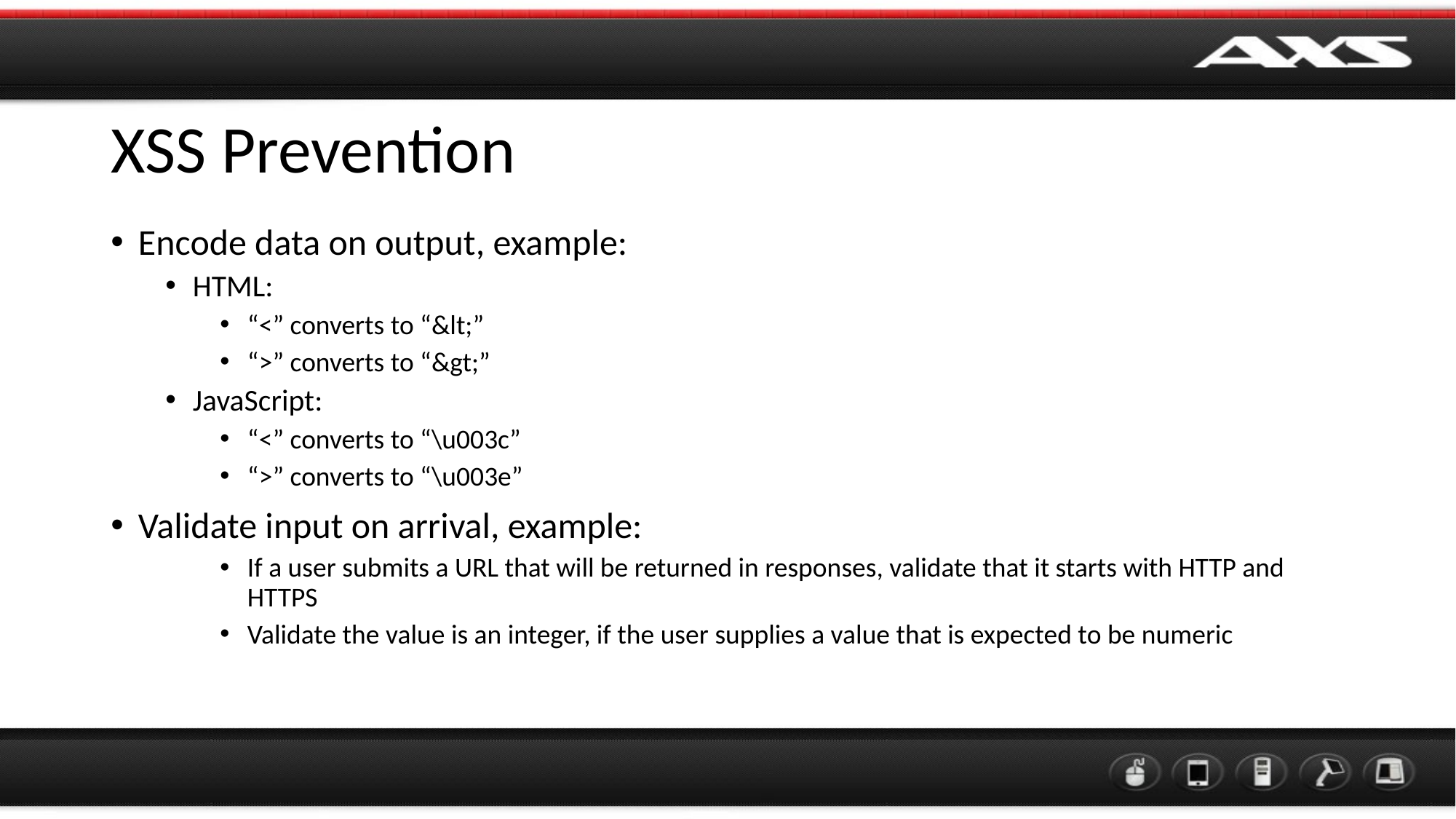

# XSS Prevention
Encode data on output, example:
HTML:
“<” converts to “&lt;”
“>” converts to “&gt;”
JavaScript:
“<” converts to “\u003c”
“>” converts to “\u003e”
Validate input on arrival, example:
If a user submits a URL that will be returned in responses, validate that it starts with HTTP and HTTPS
Validate the value is an integer, if the user supplies a value that is expected to be numeric